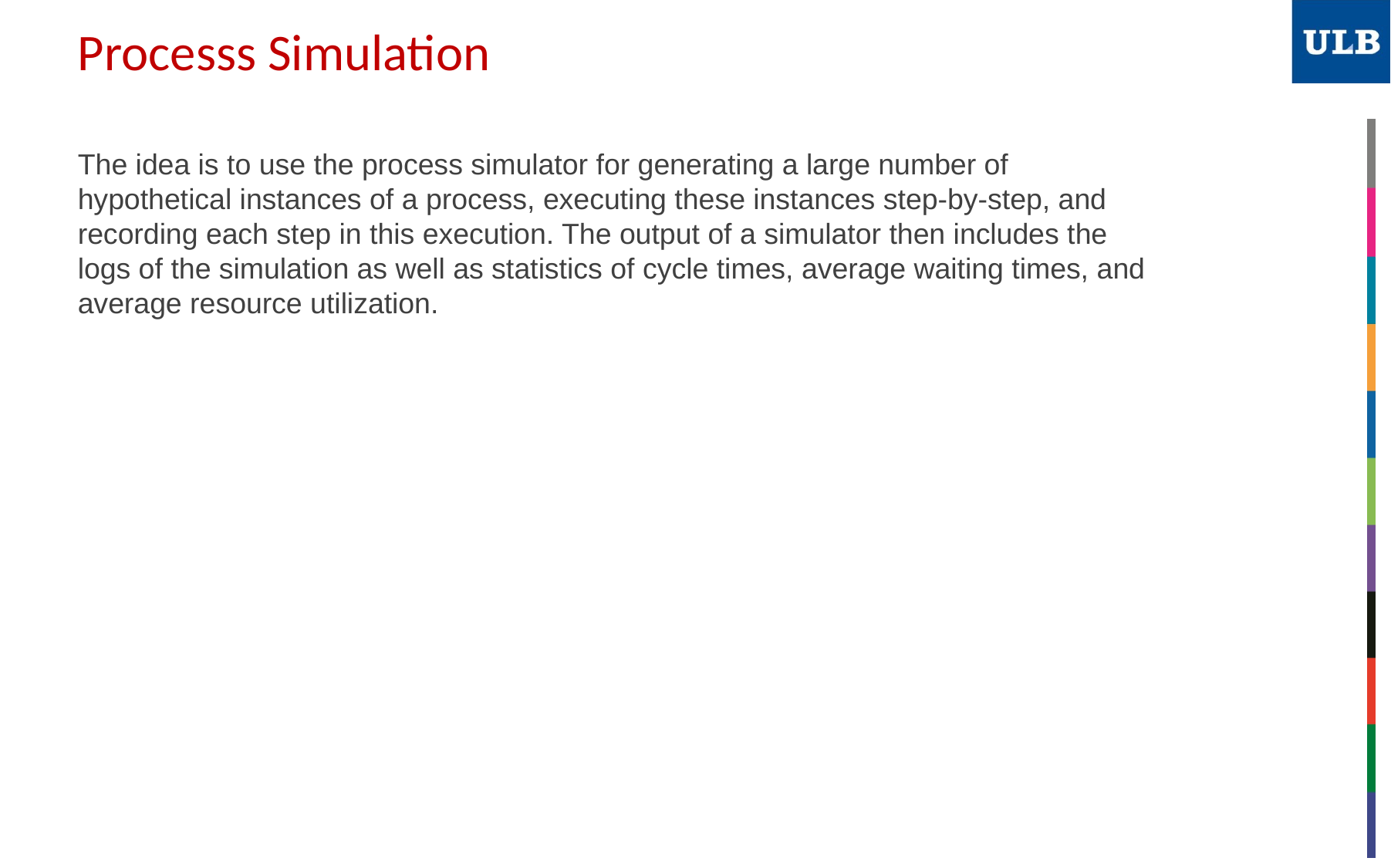

# Processs Simulation
The idea is to use the process simulator for generating a large number of
hypothetical instances of a process, executing these instances step-by-step, and
recording each step in this execution. The output of a simulator then includes the
logs of the simulation as well as statistics of cycle times, average waiting times, and
average resource utilization.